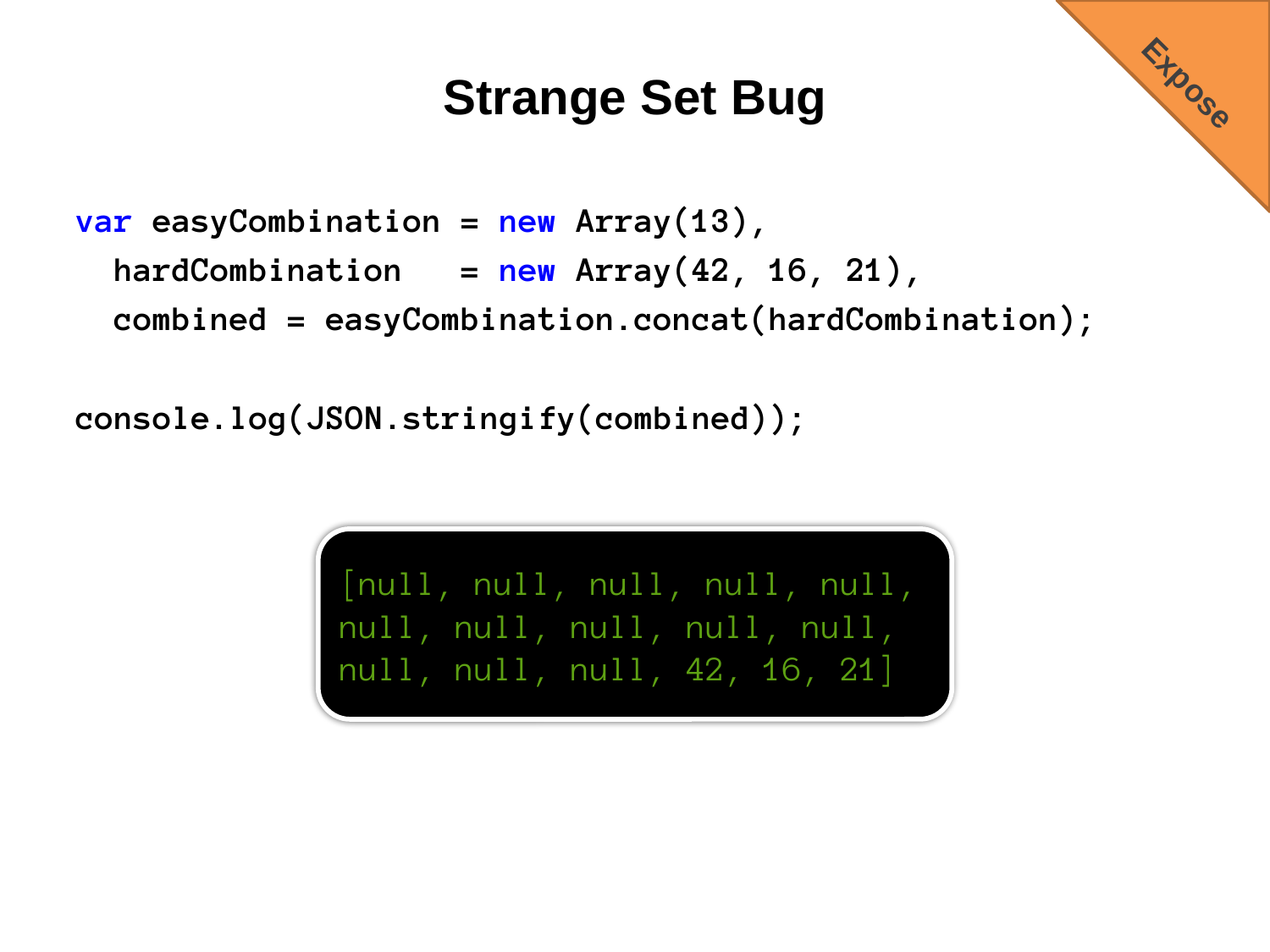

Expose
# Strange Set Bug
var easyCombination = new Array(13),
  hardCombination   = new Array(42, 16, 21),
  combined = easyCombination.concat(hardCombination);

console.log(JSON.stringify(combined));

[null, null, null, null, null, null, null, null, null, null, null, null, null, 42, 16, 21]